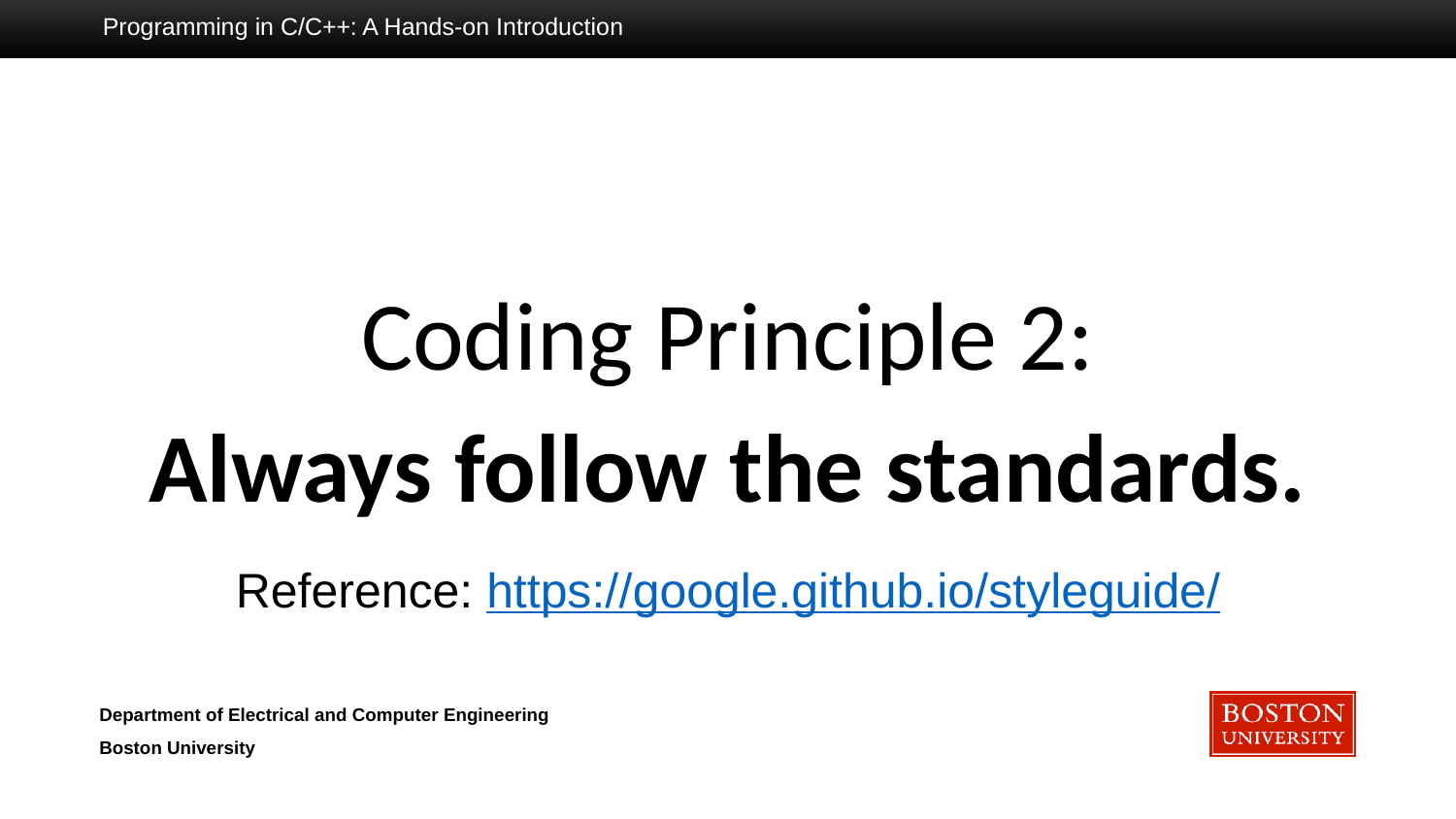

Programming in C/C++: A Hands-on Introduction
Coding Principle 2:
Always follow the standards.
Reference: https://google.github.io/styleguide/